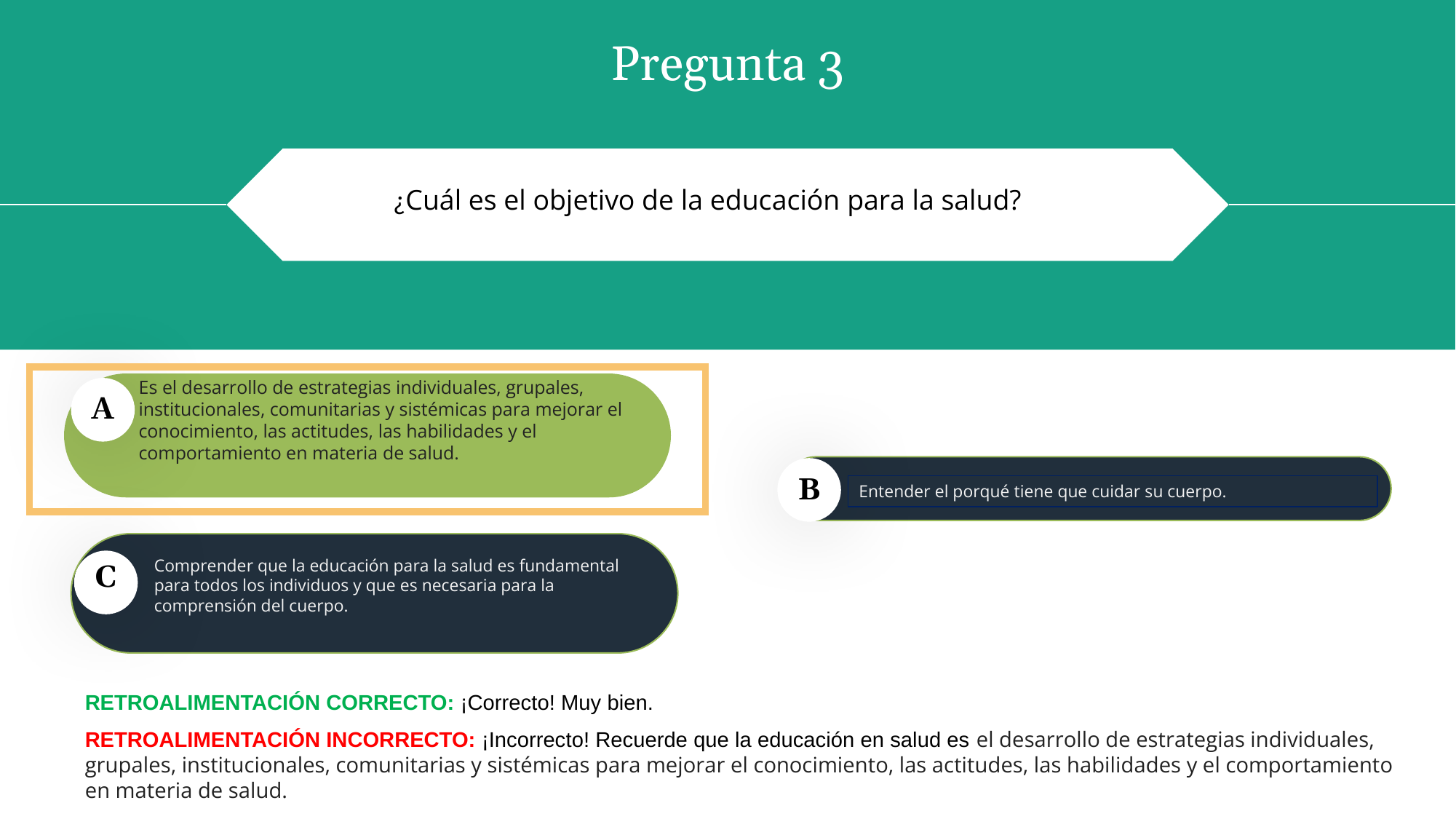

Pregunta 3

¿Cuál es el objetivo de la educación para la salud?

Es el desarrollo de estrategias individuales, grupales, institucionales, comunitarias y sistémicas para mejorar el conocimiento, las actitudes, las habilidades y el comportamiento en materia de salud.

A

Comprender que la educación para la salud es fundamental para todos los individuos y que es necesaria para la comprensión del cuerpo.

C

B
Entender el porqué tiene que cuidar su cuerpo.

RETROALIMENTACIÓN CORRECTO: ¡Correcto! Muy bien.
RETROALIMENTACIÓN INCORRECTO: ¡Incorrecto! Recuerde que la educación en salud es el desarrollo de estrategias individuales, grupales, institucionales, comunitarias y sistémicas para mejorar el conocimiento, las actitudes, las habilidades y el comportamiento en materia de salud.